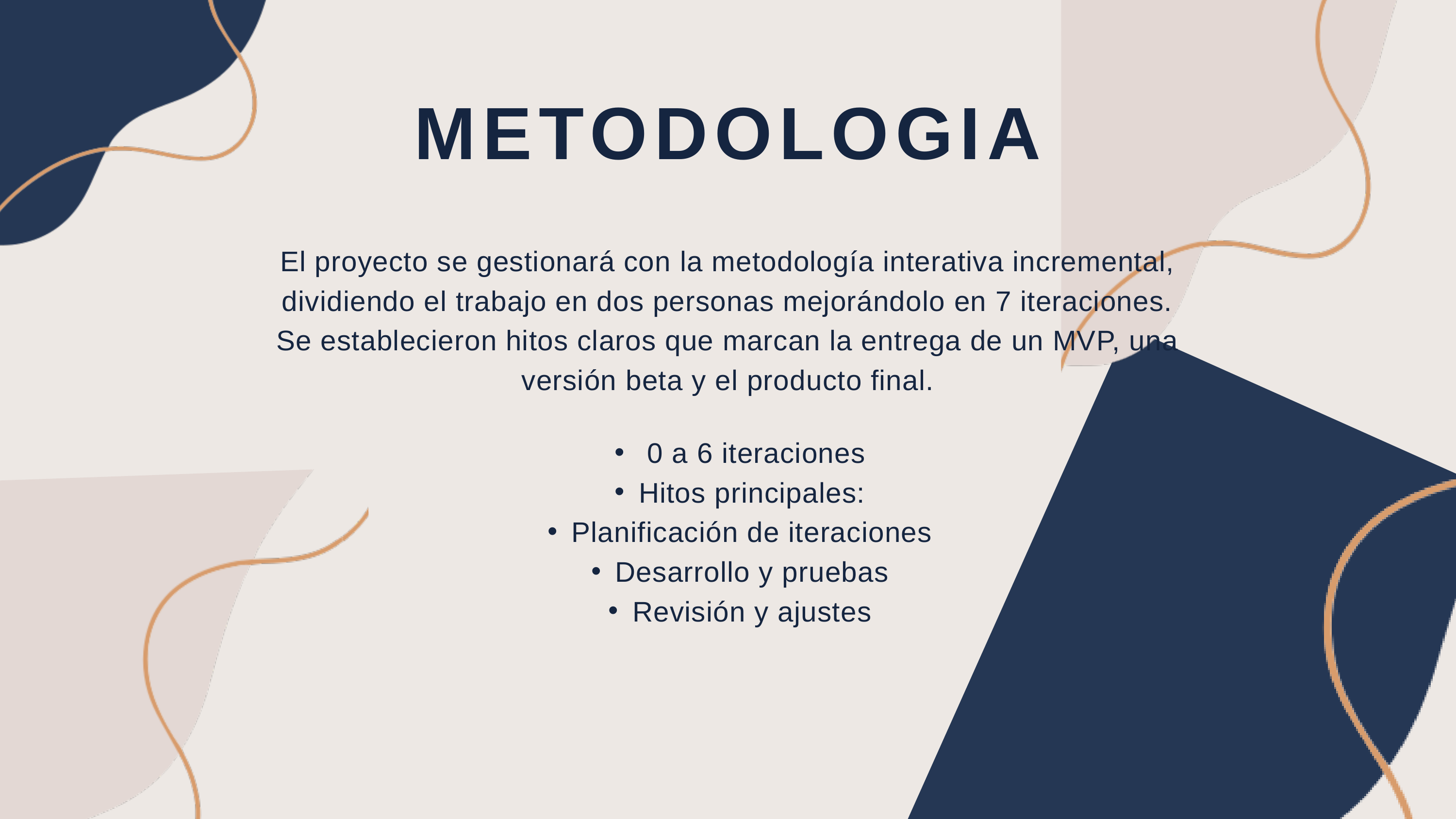

METODOLOGIA
El proyecto se gestionará con la metodología interativa incremental, dividiendo el trabajo en dos personas mejorándolo en 7 iteraciones. Se establecieron hitos claros que marcan la entrega de un MVP, una versión beta y el producto final.
 0 a 6 iteraciones
Hitos principales:
Planificación de iteraciones
Desarrollo y pruebas
Revisión y ajustes